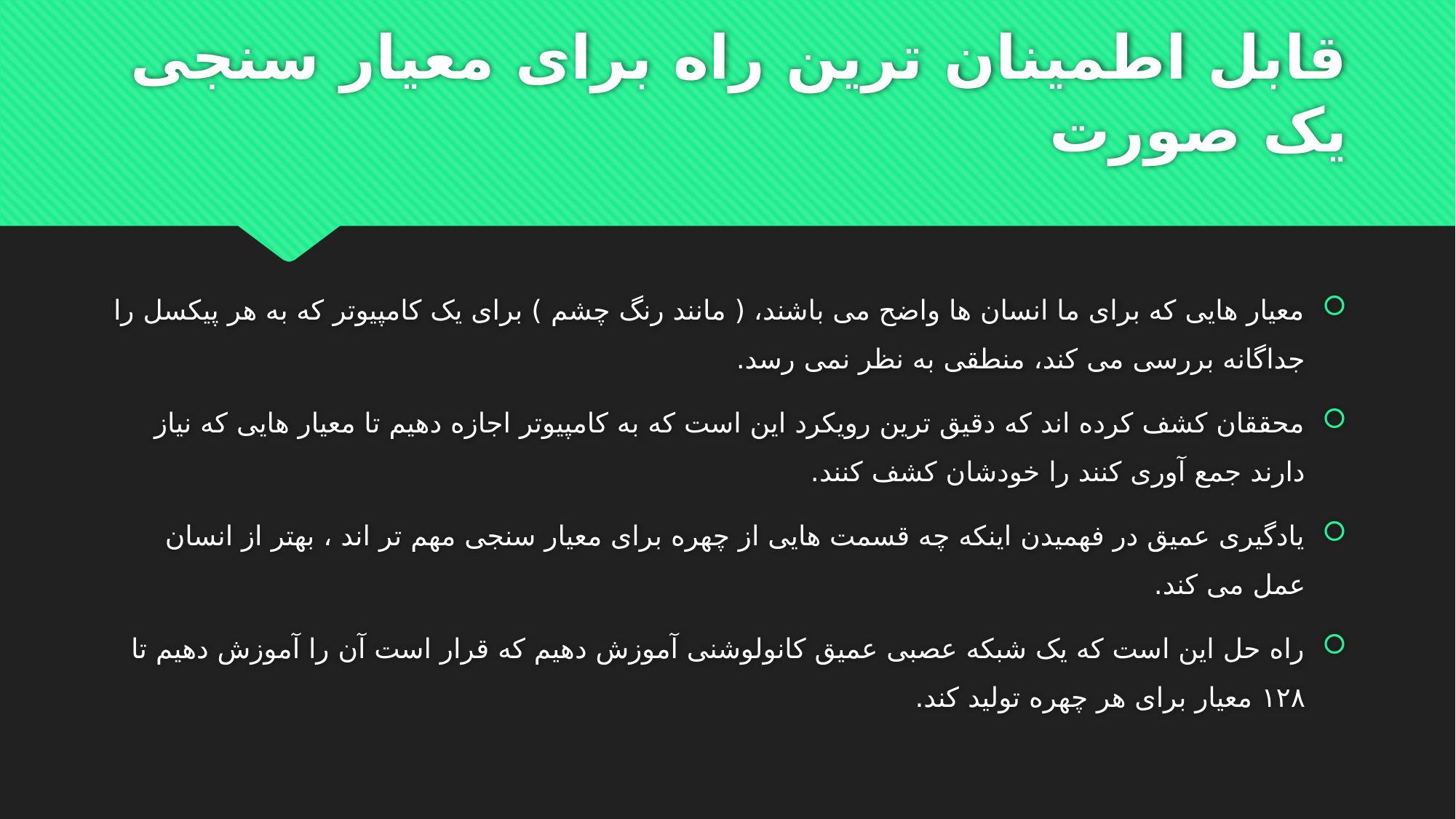

# قابل اطمینان ترین راه برای معیار سنجی یک صورت
معیار هایی که برای ما انسان ها واضح می باشند، ( مانند رنگ چشم ) برای یک کامپیوتر که به هر پیکسل را جداگانه بررسی می کند، منطقی به نظر نمی رسد.
محققان کشف کرده اند که دقیق ترین رویکرد این است که به کامپیوتر اجازه دهیم تا معیار هایی که نیاز دارند جمع آوری کنند را خودشان کشف کنند.
یادگیری عمیق در فهمیدن اینکه چه قسمت هایی از چهره برای معیار سنجی مهم تر اند ، بهتر از انسان عمل می کند.
راه حل این است که یک شبکه عصبی عمیق کانولوشنی آموزش دهیم که قرار است آن را آموزش دهیم تا ۱۲۸ معیار برای هر چهره تولید کند.